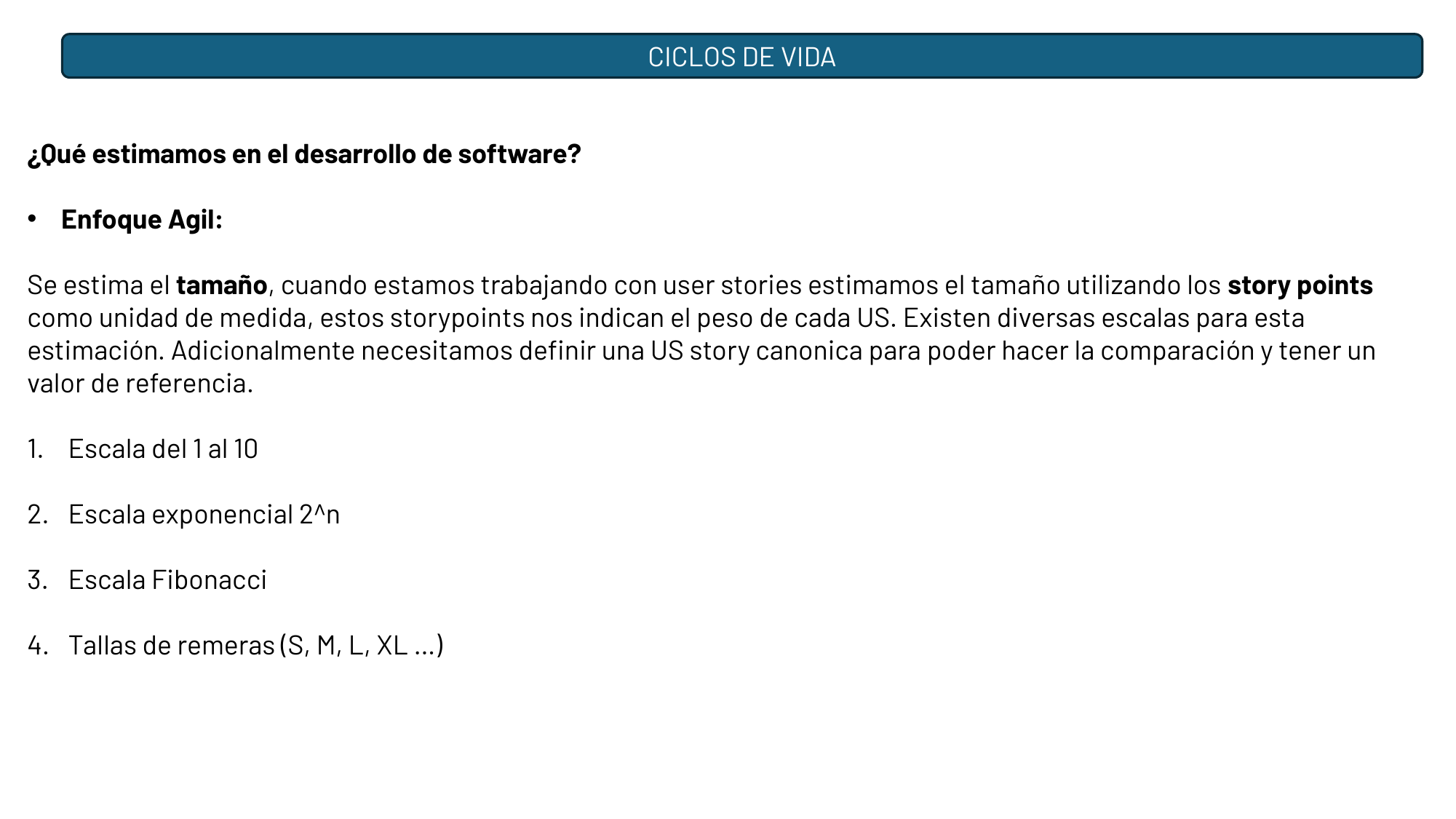

CICLOS DE VIDA
¿Qué estimamos en el desarrollo de software?

Enfoque Agil:

Se estima el tamaño, cuando estamos trabajando con user stories estimamos el tamaño utilizando los story points como unidad de medida, estos storypoints nos indican el peso de cada US. Existen diversas escalas para esta estimación. Adicionalmente necesitamos definir una US story canonica para poder hacer la comparación y tener un valor de referencia.

Escala del 1 al 10

Escala exponencial 2^n

Escala Fibonacci

Tallas de remeras (S, M, L, XL …)